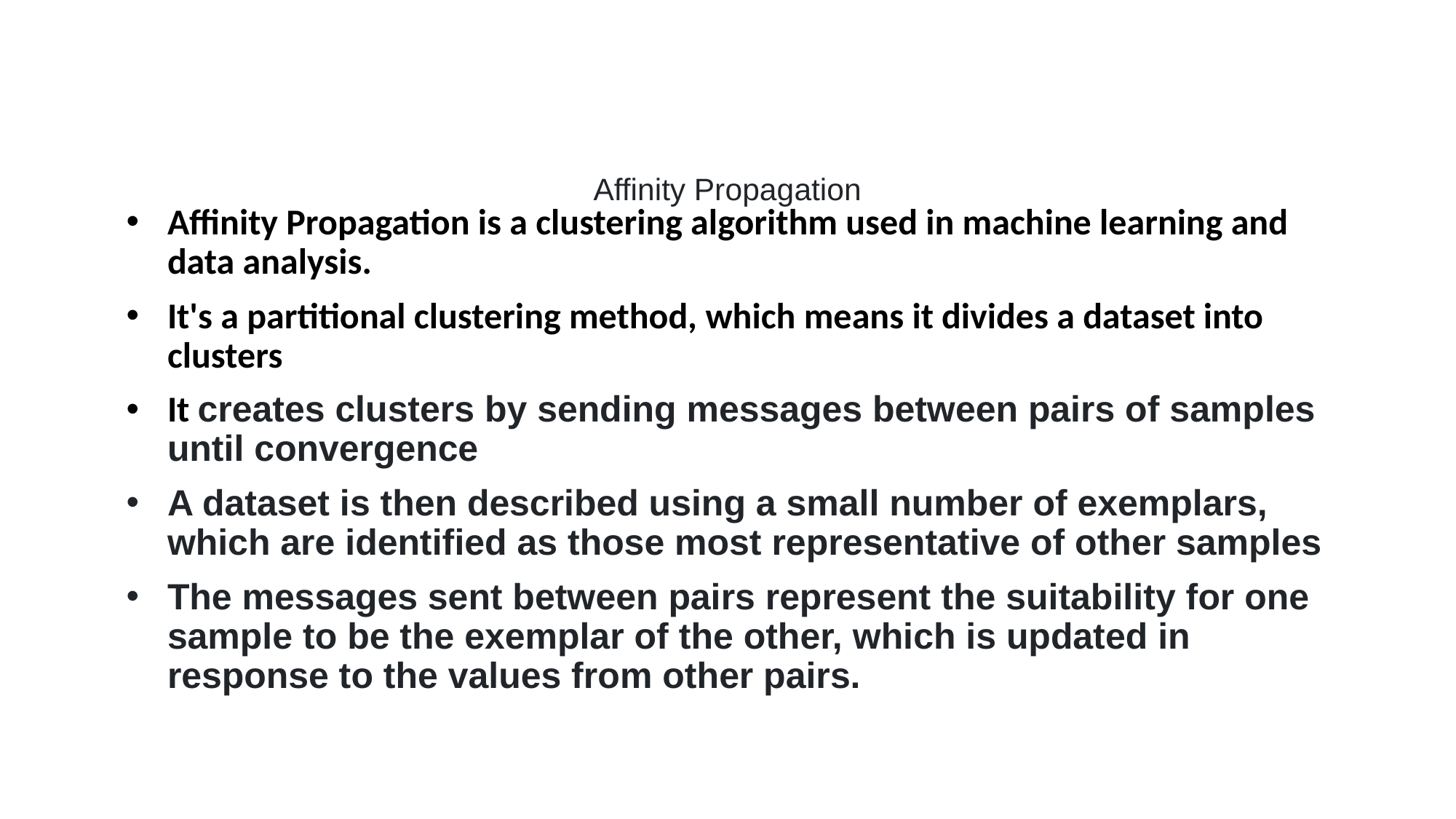

# Affinity Propagation
Affinity Propagation is a clustering algorithm used in machine learning and data analysis.
It's a partitional clustering method, which means it divides a dataset into clusters
It creates clusters by sending messages between pairs of samples until convergence
A dataset is then described using a small number of exemplars, which are identified as those most representative of other samples
The messages sent between pairs represent the suitability for one sample to be the exemplar of the other, which is updated in response to the values from other pairs.